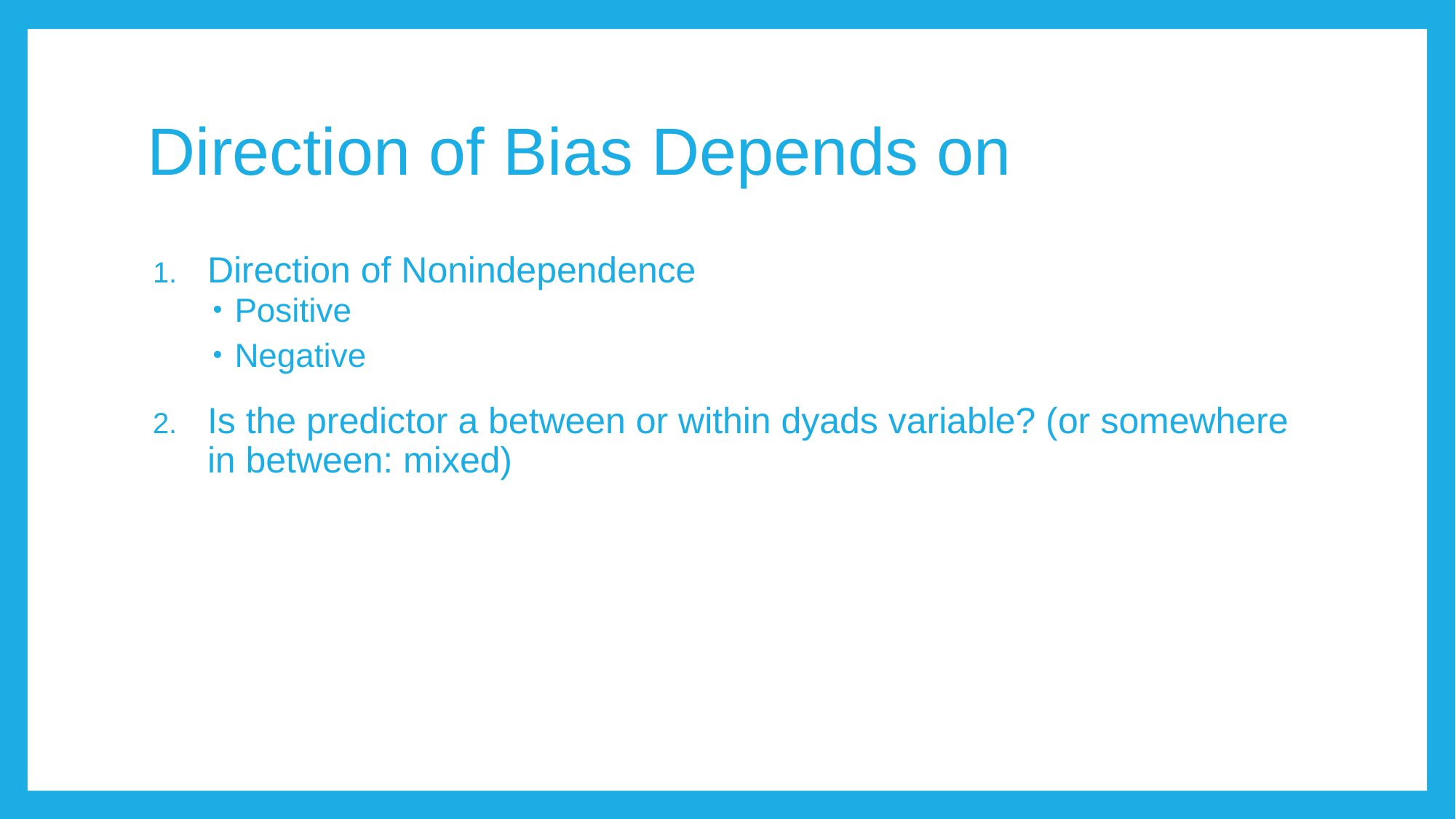

# Direction of Bias Depends on
Direction of Nonindependence
Positive
Negative
Is the predictor a between or within dyads variable? (or somewhere in between: mixed)